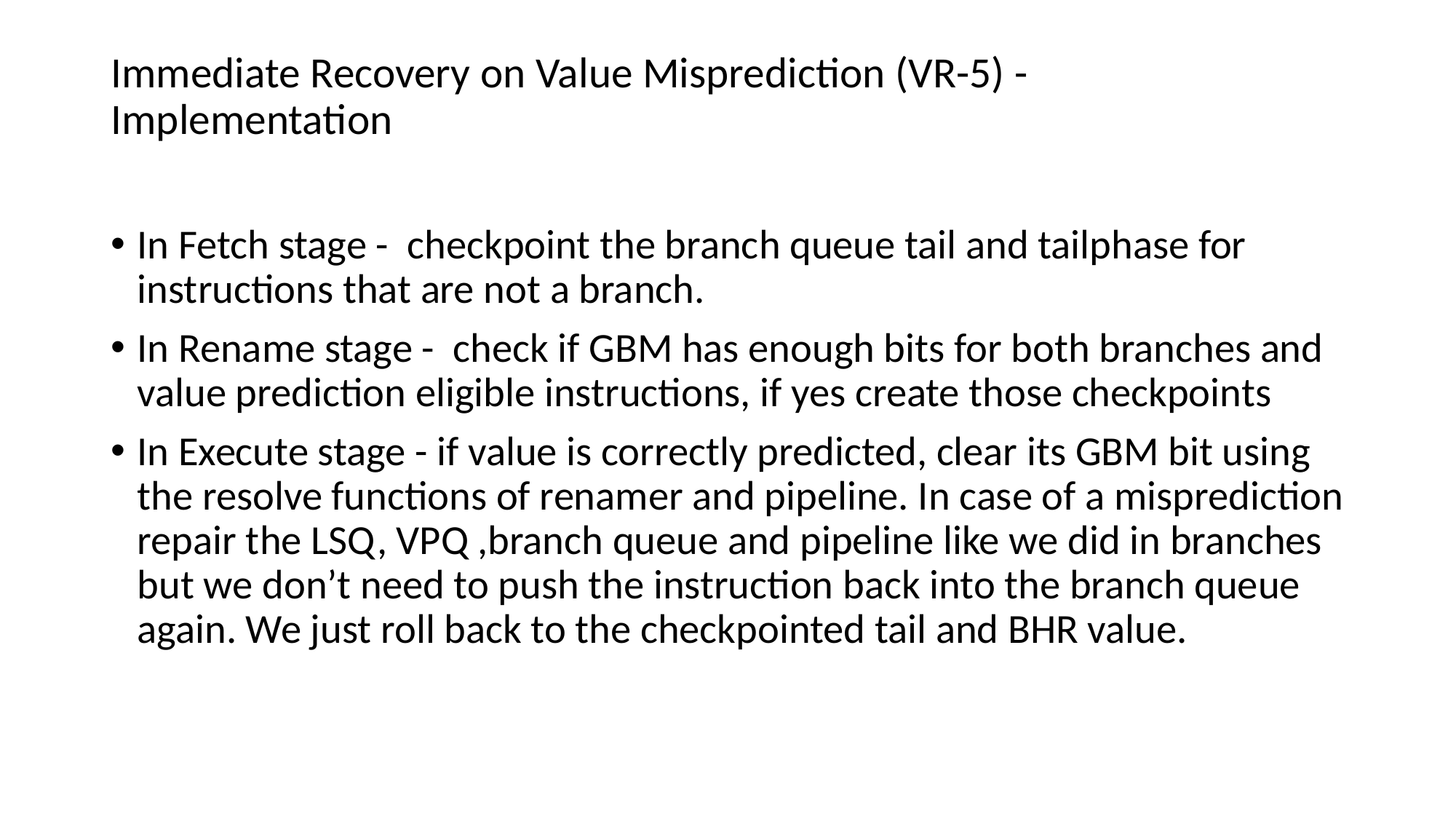

# Immediate Recovery on Value Misprediction (VR-5) - Implementation
In Fetch stage -  checkpoint the branch queue tail and tailphase for instructions that are not a branch.
In Rename stage -  check if GBM has enough bits for both branches and value prediction eligible instructions, if yes create those checkpoints
In Execute stage - if value is correctly predicted, clear its GBM bit using the resolve functions of renamer and pipeline. In case of a misprediction repair the LSQ, VPQ ,branch queue and pipeline like we did in branches but we don’t need to push the instruction back into the branch queue again. We just roll back to the checkpointed tail and BHR value.